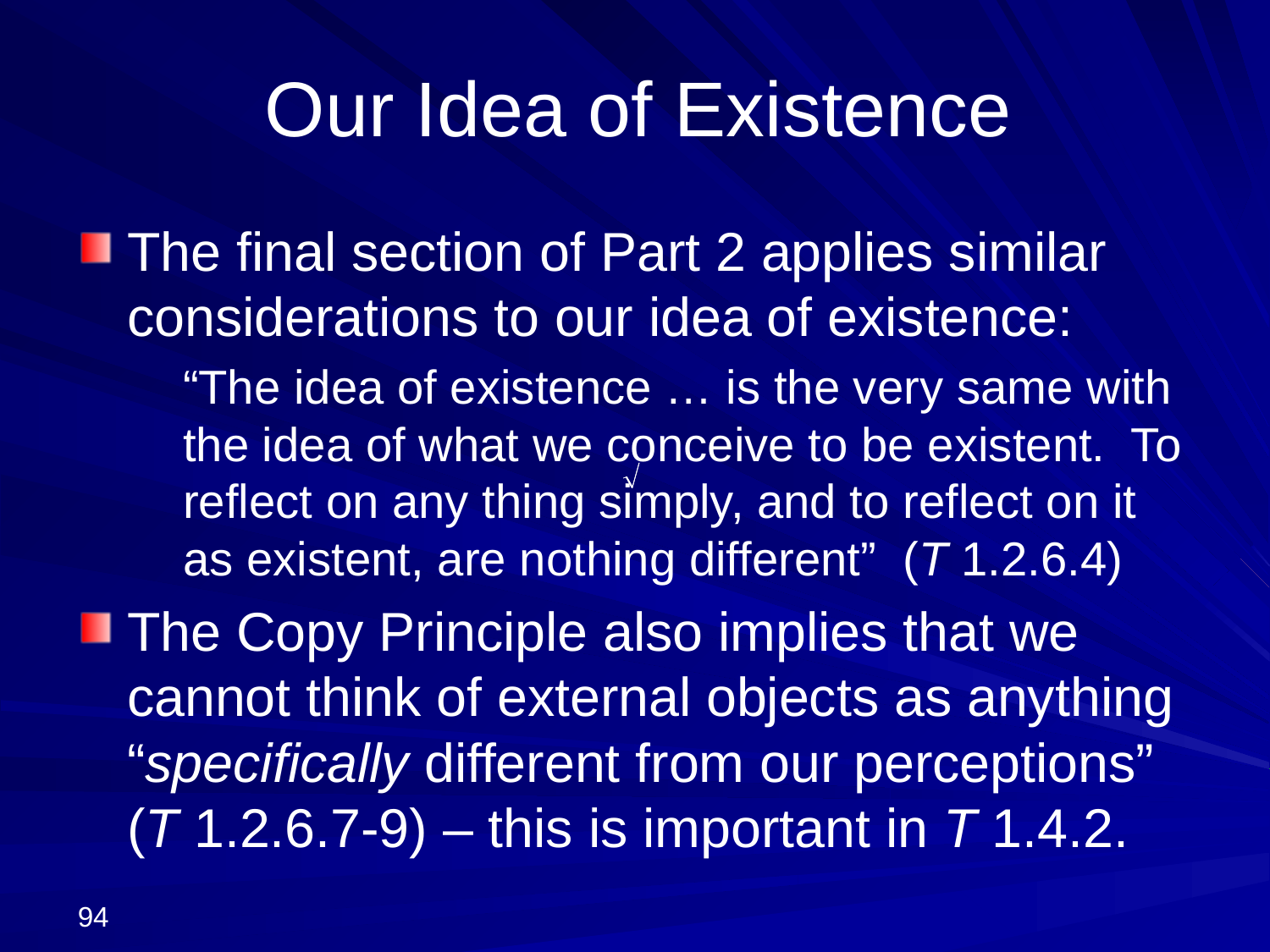

# Our Idea of Existence
The final section of Part 2 applies similar considerations to our idea of existence:
	“The idea of existence … is the very same with the idea of what we conceive to be existent.  To reflect on any thing simply, and to reflect on it as existent, are nothing different”  (T 1.2.6.4)
The Copy Principle also implies that we cannot think of external objects as anything “specifically different from our perceptions” (T 1.2.6.7-9) – this is important in T 1.4.2.
√
√
94